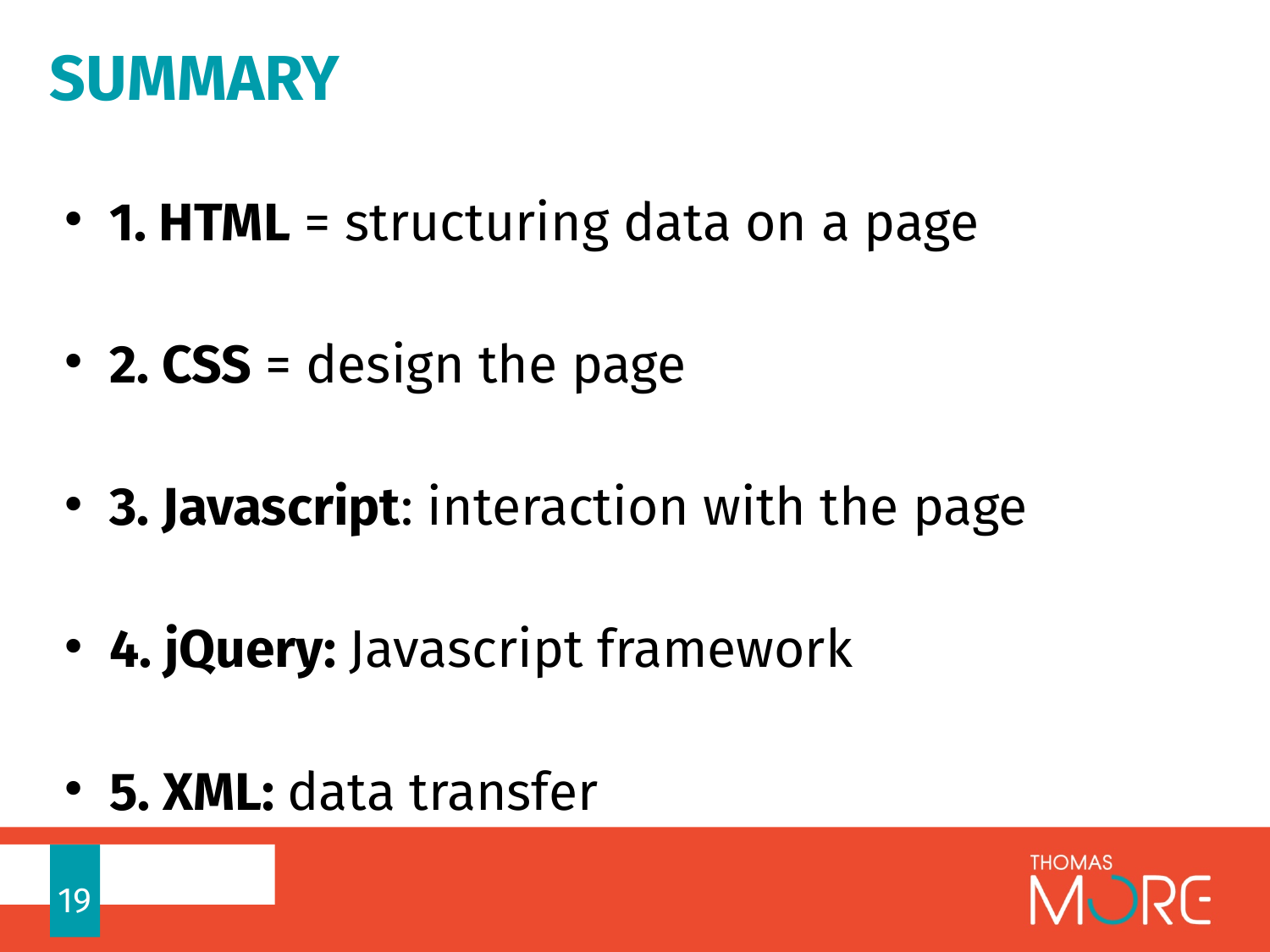

# summary
1. HTML = structuring data on a page

2. CSS = design the page

3. Javascript: interaction with the page

4. jQuery: Javascript framework

5. XML: data transfer

19